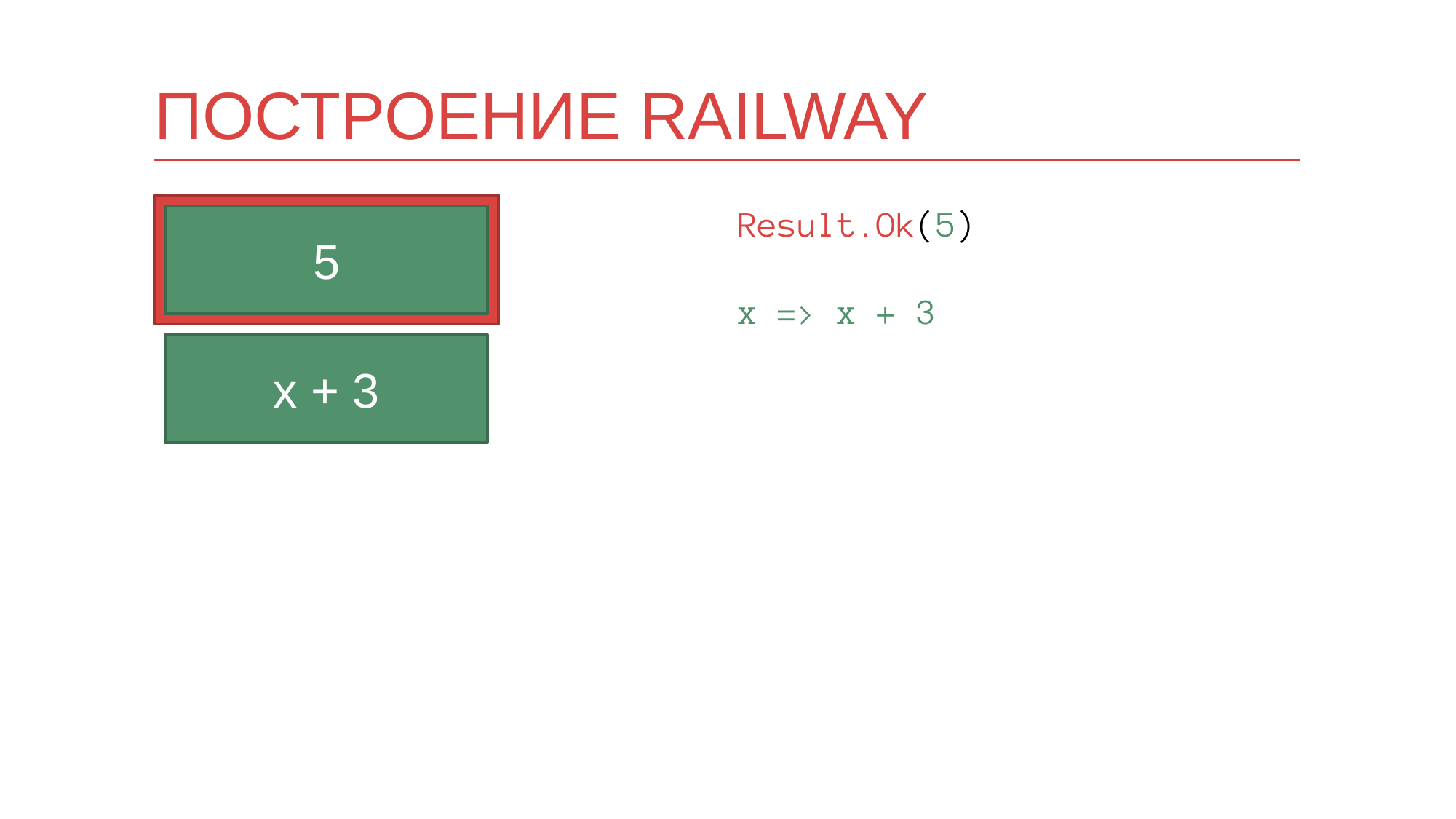

# Построение Railway

Result.Ok(5)

x => x + 3
5
x + 3